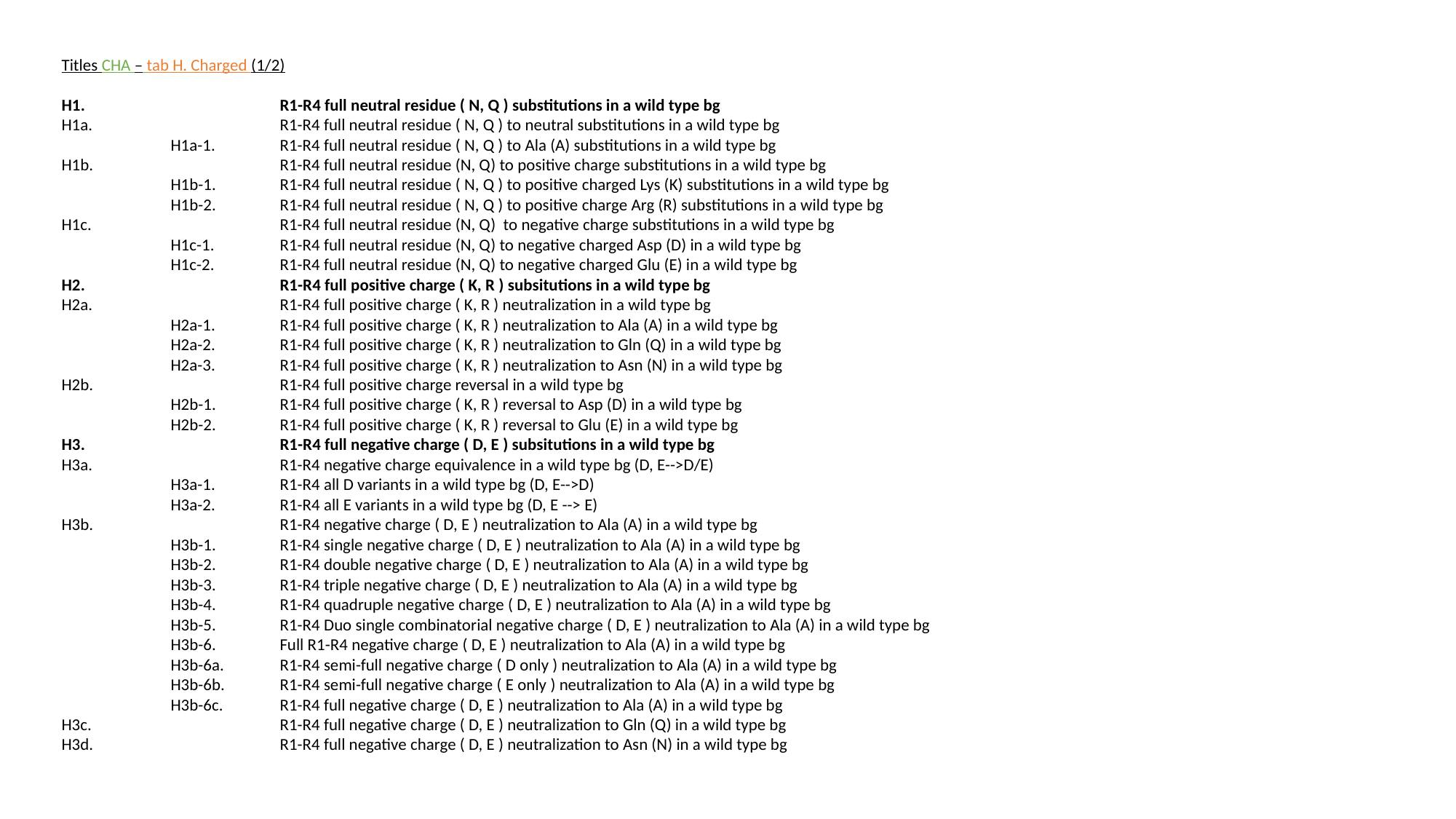

Titles CHA – tab H. Charged (1/2)

H1. 		R1-R4 full neutral residue ( N, Q ) substitutions in a wild type bg
H1a. 		R1-R4 full neutral residue ( N, Q ) to neutral substitutions in a wild type bg
	H1a-1. 	R1-R4 full neutral residue ( N, Q ) to Ala (A) substitutions in a wild type bg
H1b. 		R1-R4 full neutral residue (N, Q) to positive charge substitutions in a wild type bg
	H1b-1. 	R1-R4 full neutral residue ( N, Q ) to positive charged Lys (K) substitutions in a wild type bg
	H1b-2. 	R1-R4 full neutral residue ( N, Q ) to positive charge Arg (R) substitutions in a wild type bg
H1c.  		R1-R4 full neutral residue (N, Q)  to negative charge substitutions in a wild type bg
	H1c-1. 	R1-R4 full neutral residue (N, Q) to negative charged Asp (D) in a wild type bg
	H1c-2. 	R1-R4 full neutral residue (N, Q) to negative charged Glu (E) in a wild type bg
H2. 		R1-R4 full positive charge ( K, R ) subsitutions in a wild type bg
H2a. 		R1-R4 full positive charge ( K, R ) neutralization in a wild type bg
	H2a-1. 	R1-R4 full positive charge ( K, R ) neutralization to Ala (A) in a wild type bg
	H2a-2. 	R1-R4 full positive charge ( K, R ) neutralization to Gln (Q) in a wild type bg
	H2a-3. 	R1-R4 full positive charge ( K, R ) neutralization to Asn (N) in a wild type bg
H2b.  		R1-R4 full positive charge reversal in a wild type bg
	H2b-1. 	R1-R4 full positive charge ( K, R ) reversal to Asp (D) in a wild type bg
	H2b-2. 	R1-R4 full positive charge ( K, R ) reversal to Glu (E) in a wild type bg
H3. 		R1-R4 full negative charge ( D, E ) subsitutions in a wild type bg
H3a. 		R1-R4 negative charge equivalence in a wild type bg (D, E-->D/E)
	H3a-1. 	R1-R4 all D variants in a wild type bg (D, E-->D)
	H3a-2.	R1-R4 all E variants in a wild type bg (D, E --> E)
H3b. 		R1-R4 negative charge ( D, E ) neutralization to Ala (A) in a wild type bg
	H3b-1. 	R1-R4 single negative charge ( D, E ) neutralization to Ala (A) in a wild type bg
	H3b-2. 	R1-R4 double negative charge ( D, E ) neutralization to Ala (A) in a wild type bg
	H3b-3. 	R1-R4 triple negative charge ( D, E ) neutralization to Ala (A) in a wild type bg
	H3b-4. 	R1-R4 quadruple negative charge ( D, E ) neutralization to Ala (A) in a wild type bg
	H3b-5. 	R1-R4 Duo single combinatorial negative charge ( D, E ) neutralization to Ala (A) in a wild type bg
	H3b-6. 	Full R1-R4 negative charge ( D, E ) neutralization to Ala (A) in a wild type bg
	H3b-6a. 	R1-R4 semi-full negative charge ( D only ) neutralization to Ala (A) in a wild type bg
	H3b-6b. 	R1-R4 semi-full negative charge ( E only ) neutralization to Ala (A) in a wild type bg
	H3b-6c. 	R1-R4 full negative charge ( D, E ) neutralization to Ala (A) in a wild type bg
H3c.		R1-R4 full negative charge ( D, E ) neutralization to Gln (Q) in a wild type bg
H3d. 		R1-R4 full negative charge ( D, E ) neutralization to Asn (N) in a wild type bg